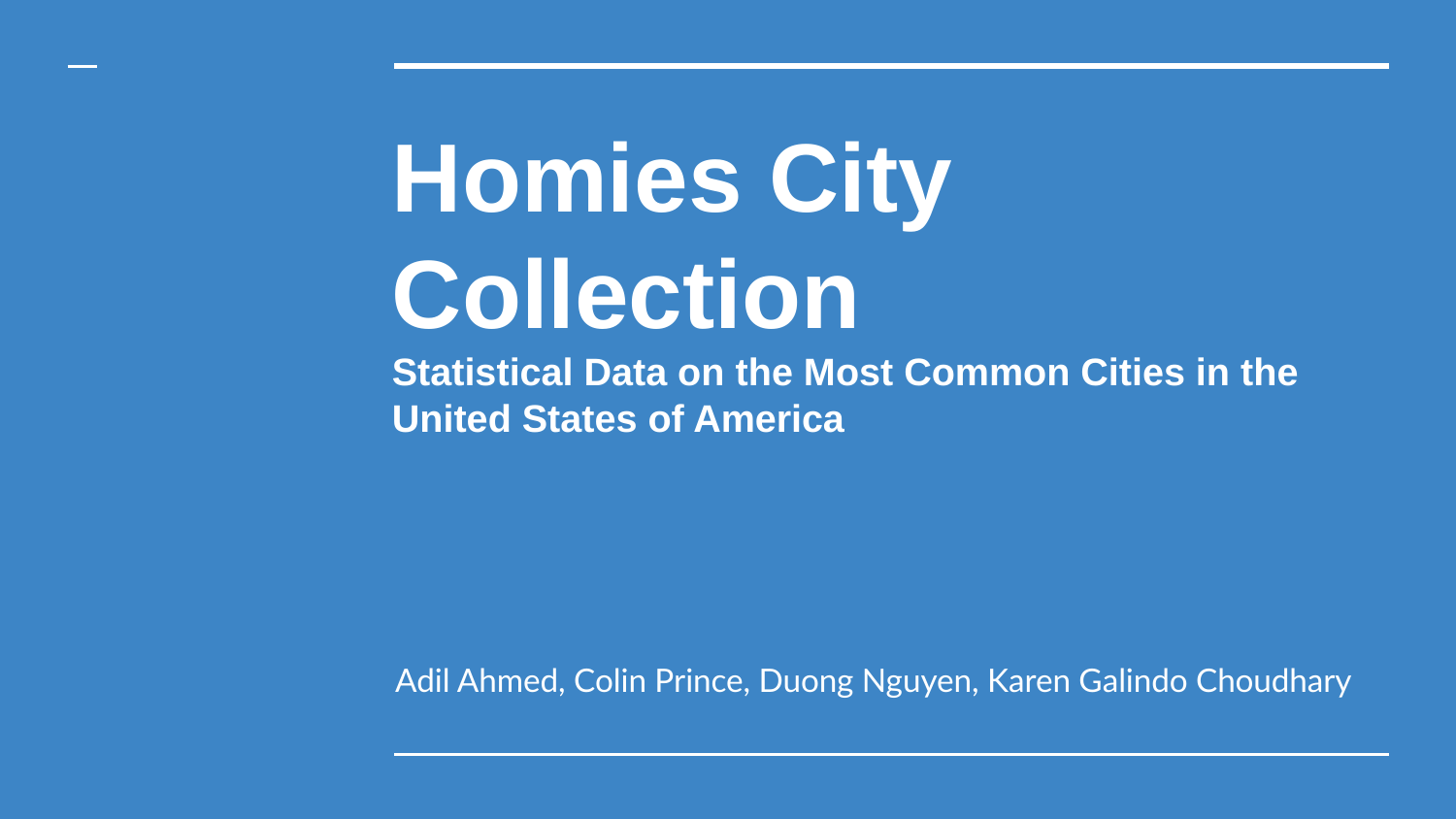

# Homies City Collection Statistical Data on the Most Common Cities in the United States of America
Adil Ahmed, Colin Prince, Duong Nguyen, Karen Galindo Choudhary